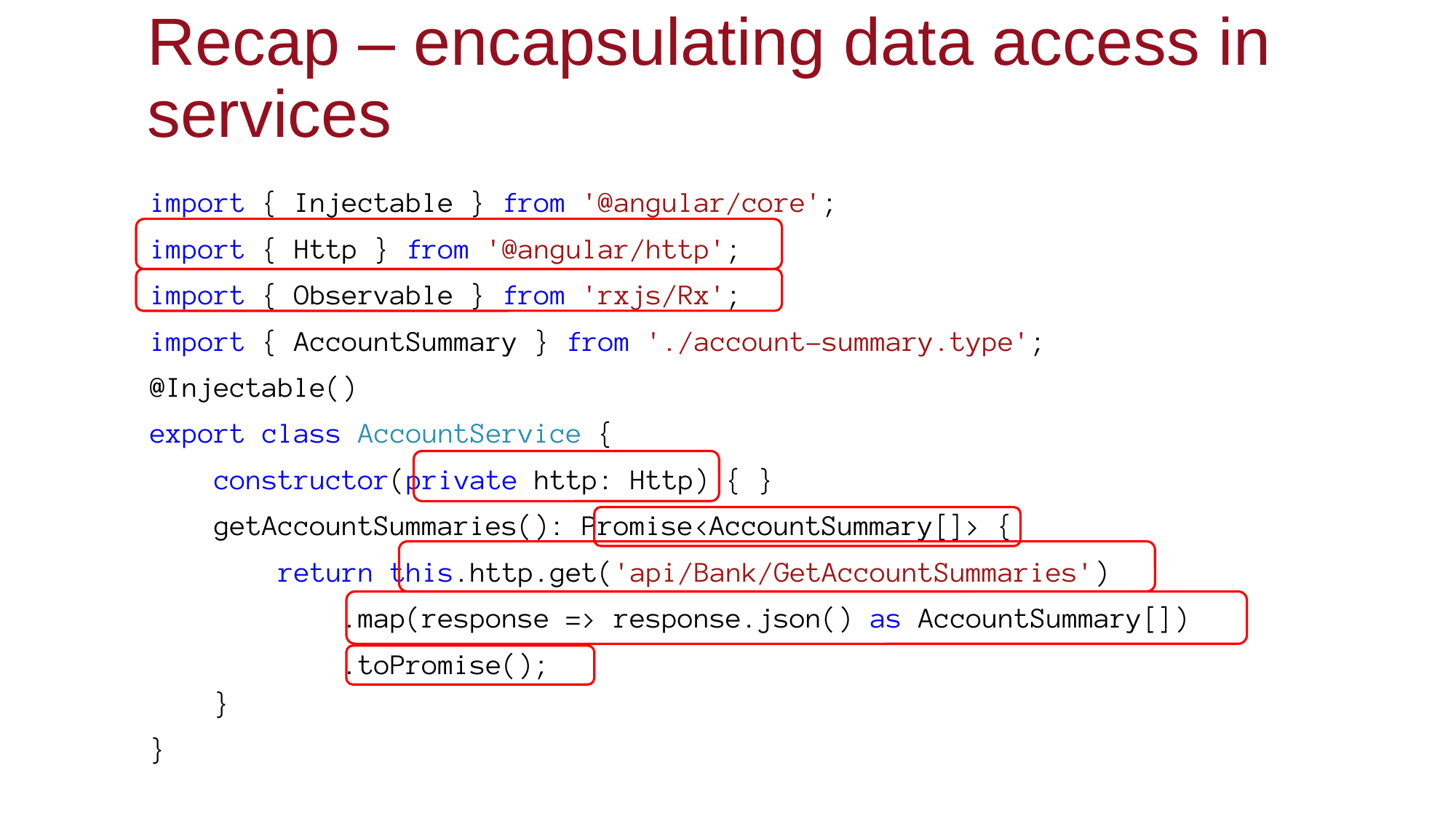

# Recap – encapsulating data access in services
import { Injectable } from '@angular/core';
import { Http } from '@angular/http';
import { Observable } from 'rxjs/Rx';
import { AccountSummary } from './account-summary.type';
@Injectable()
export class AccountService {
    constructor(private http: Http) { }
    getAccountSummaries(): Promise<AccountSummary[]> {
        return this.http.get('api/Bank/GetAccountSummaries')
            .map(response => response.json() as AccountSummary[])
            .toPromise();
    }
}